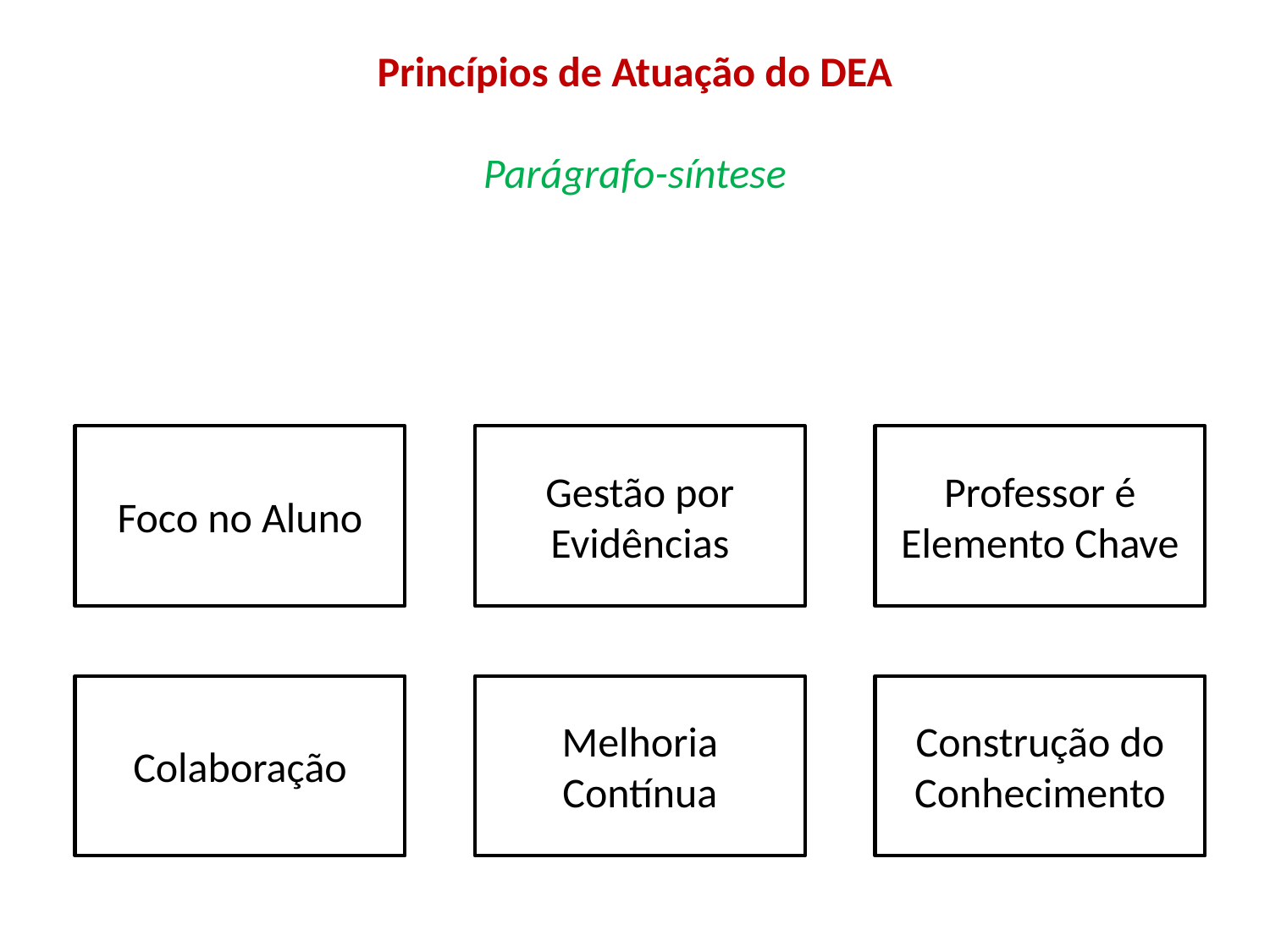

# Princípios de Atuação do DEA Parágrafo-síntese
Foco no Aluno
Gestão por Evidências
Professor é Elemento Chave
Colaboração
Melhoria Contínua
Construção do Conhecimento